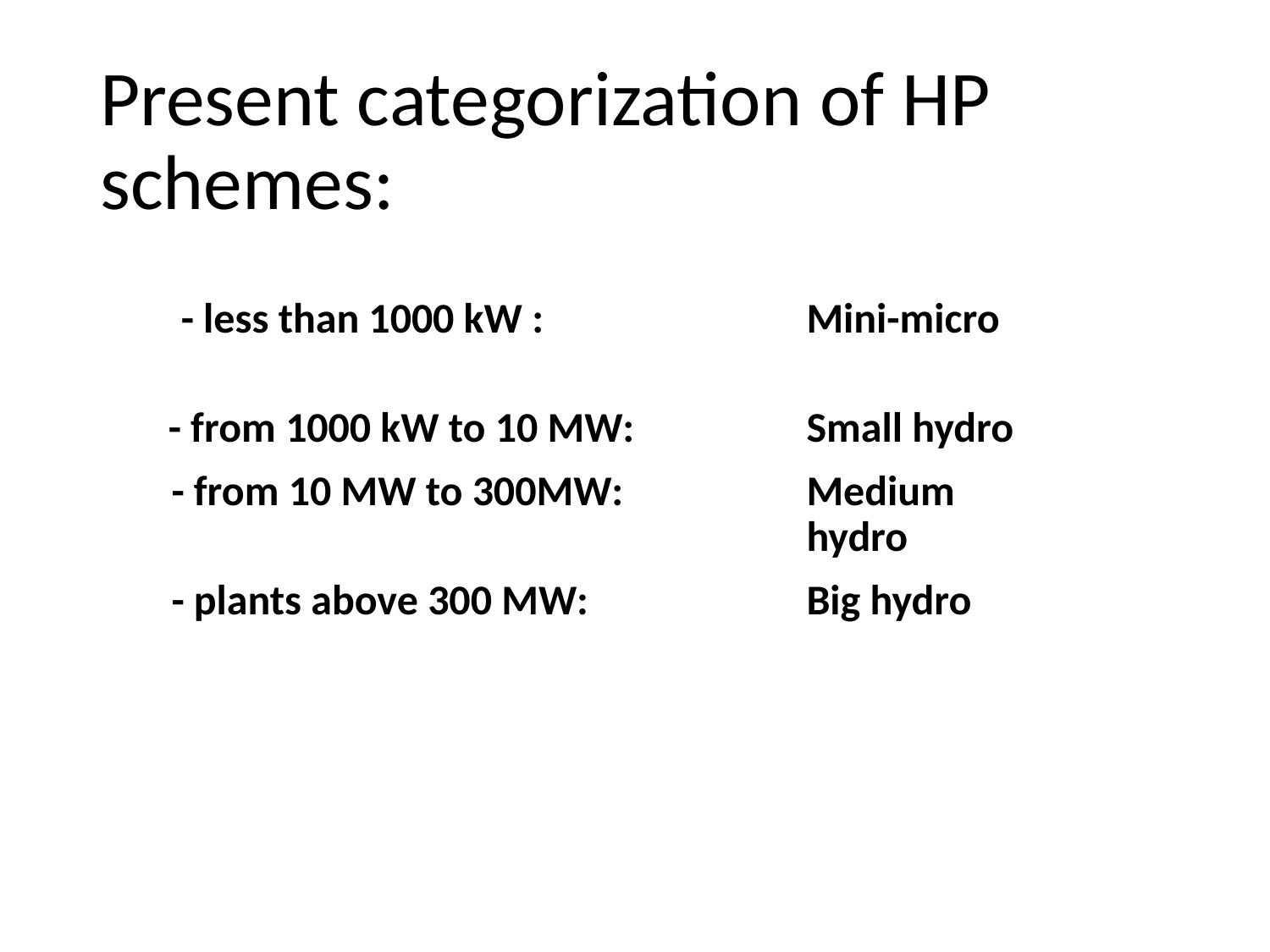

# Present categorization of HP schemes:

	 - less than 1000 kW : 		Mini-micro
   - from 1000 kW to 10 MW: 		Small hydro
	- from 10 MW to 300MW:		Medium 							hydro
	- plants above 300 MW: 		Big hydro